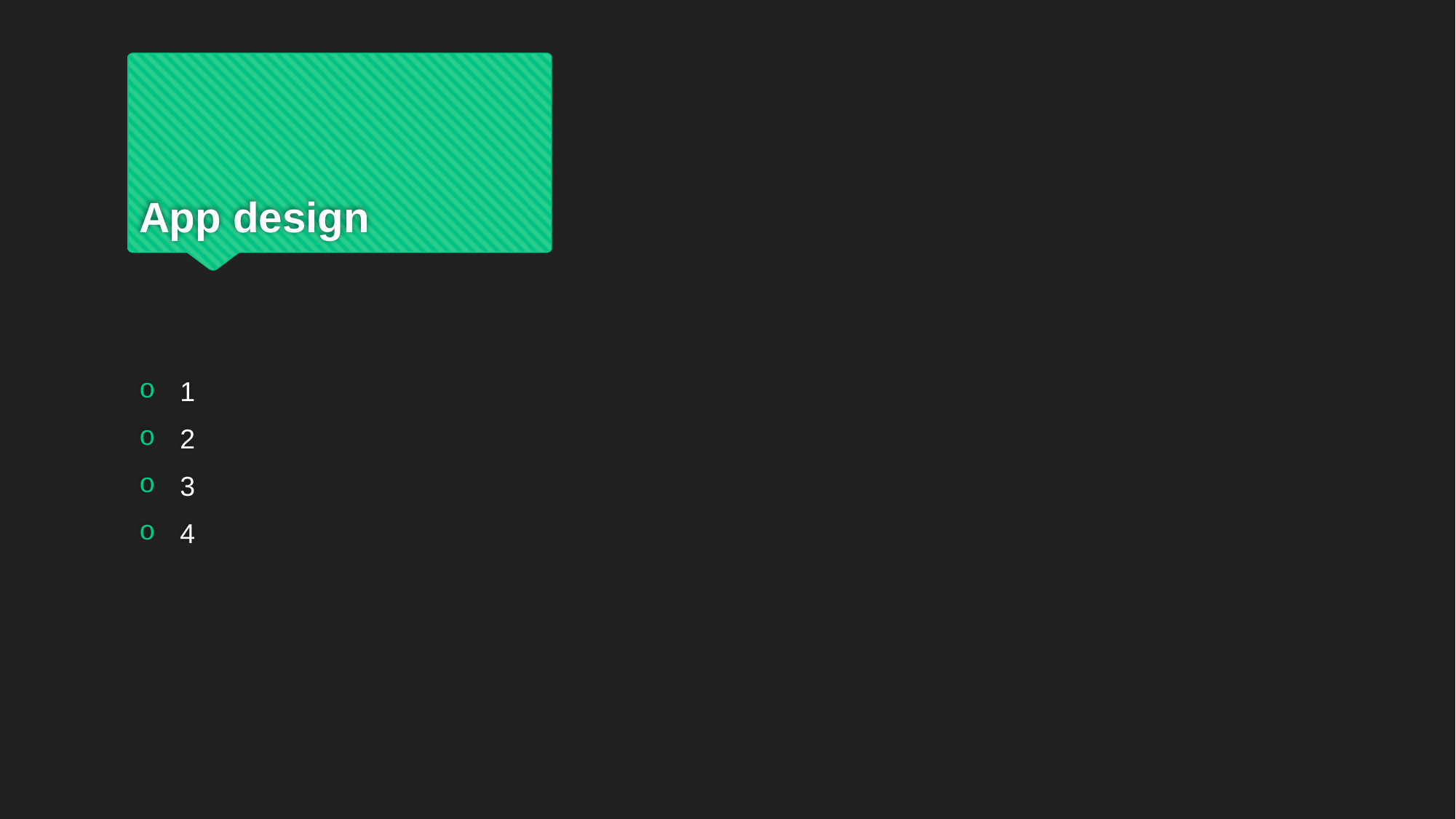

# App design

1
2
3
4